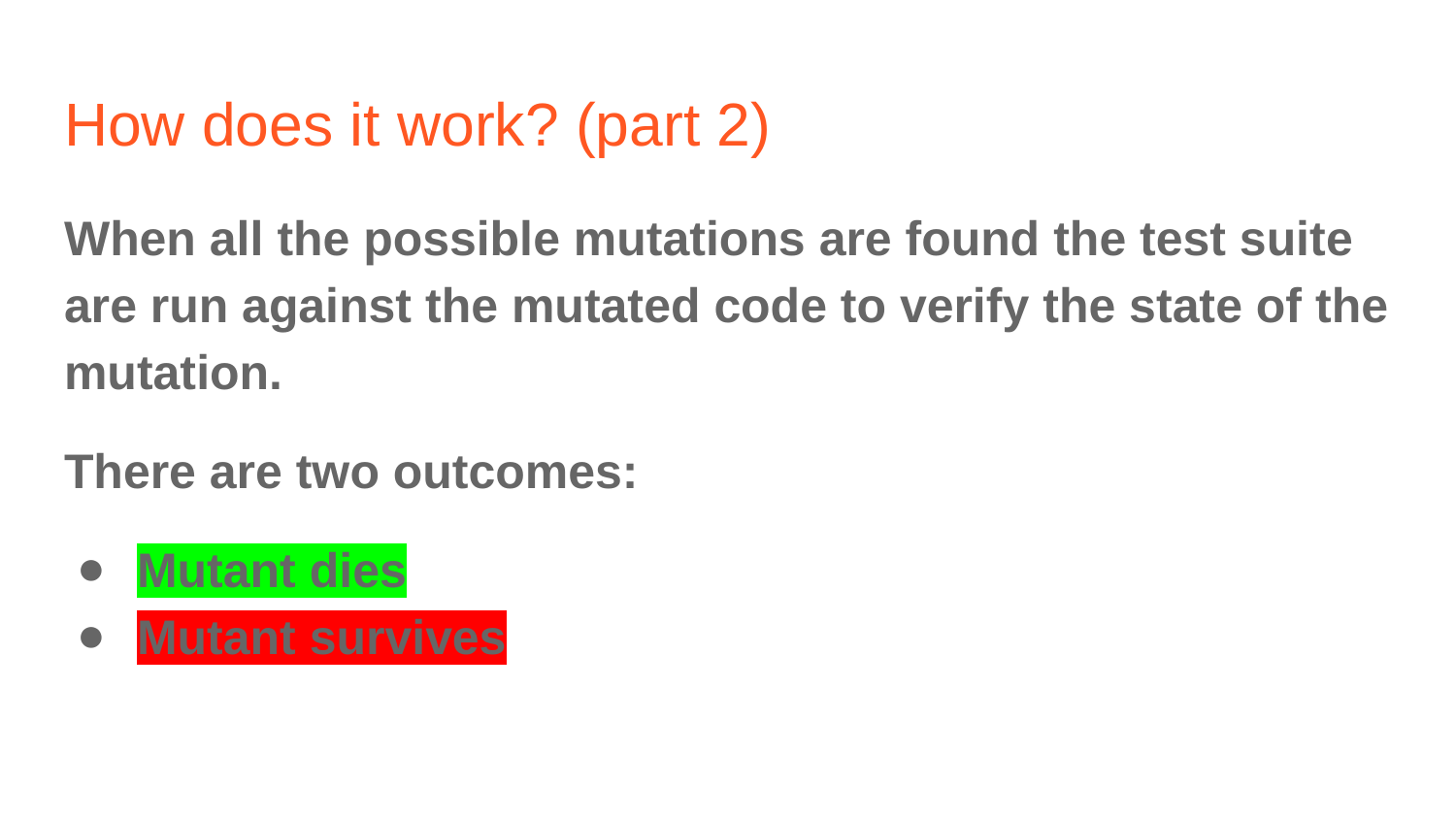

# How does it work? (part 2)

When all the possible mutations are found the test suite are run against the mutated code to verify the state of the mutation.
There are two outcomes:
Mutant dies
Mutant survives